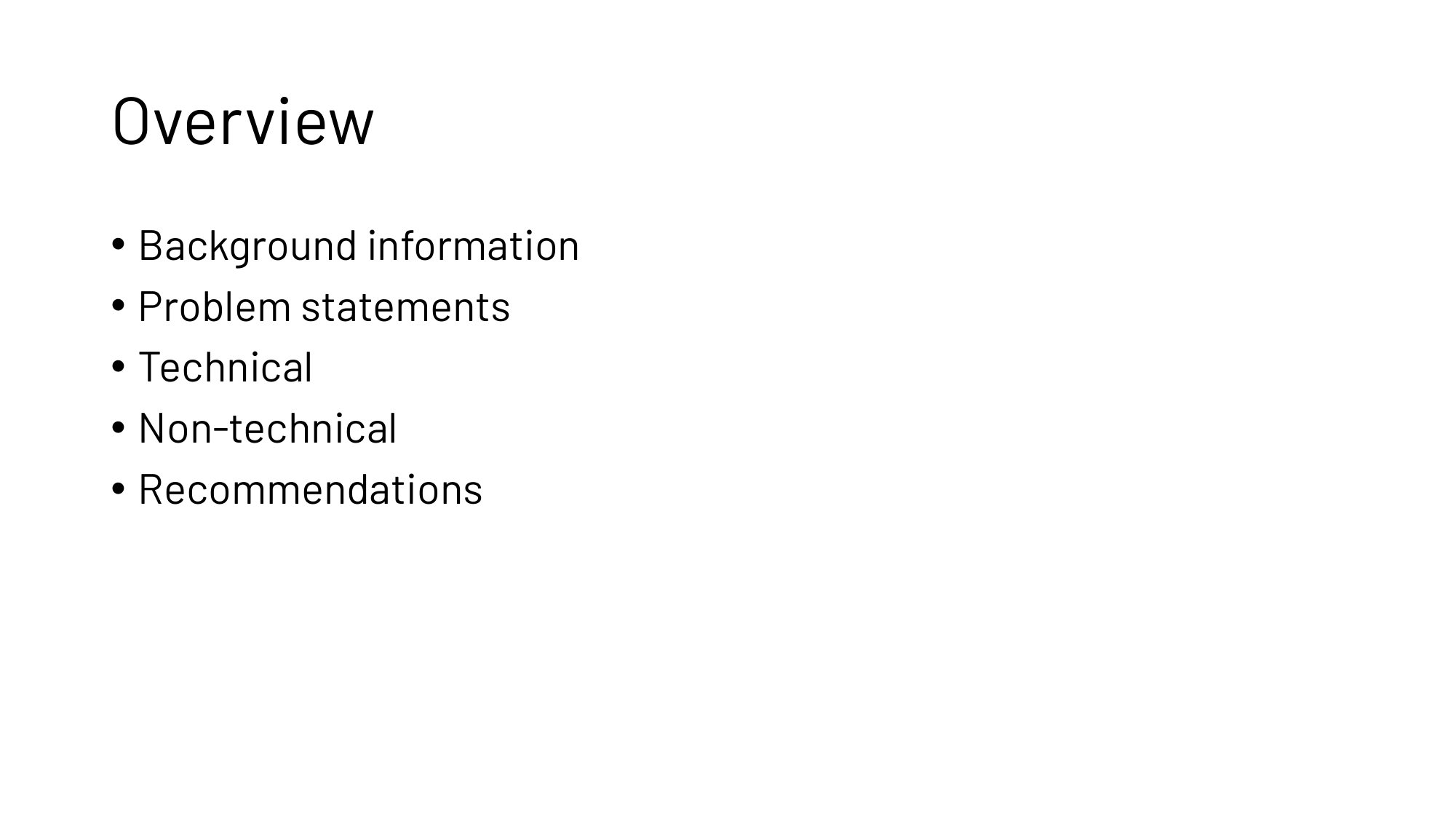

# Overview
Background information
Problem statements
Technical
Non-technical
Recommendations